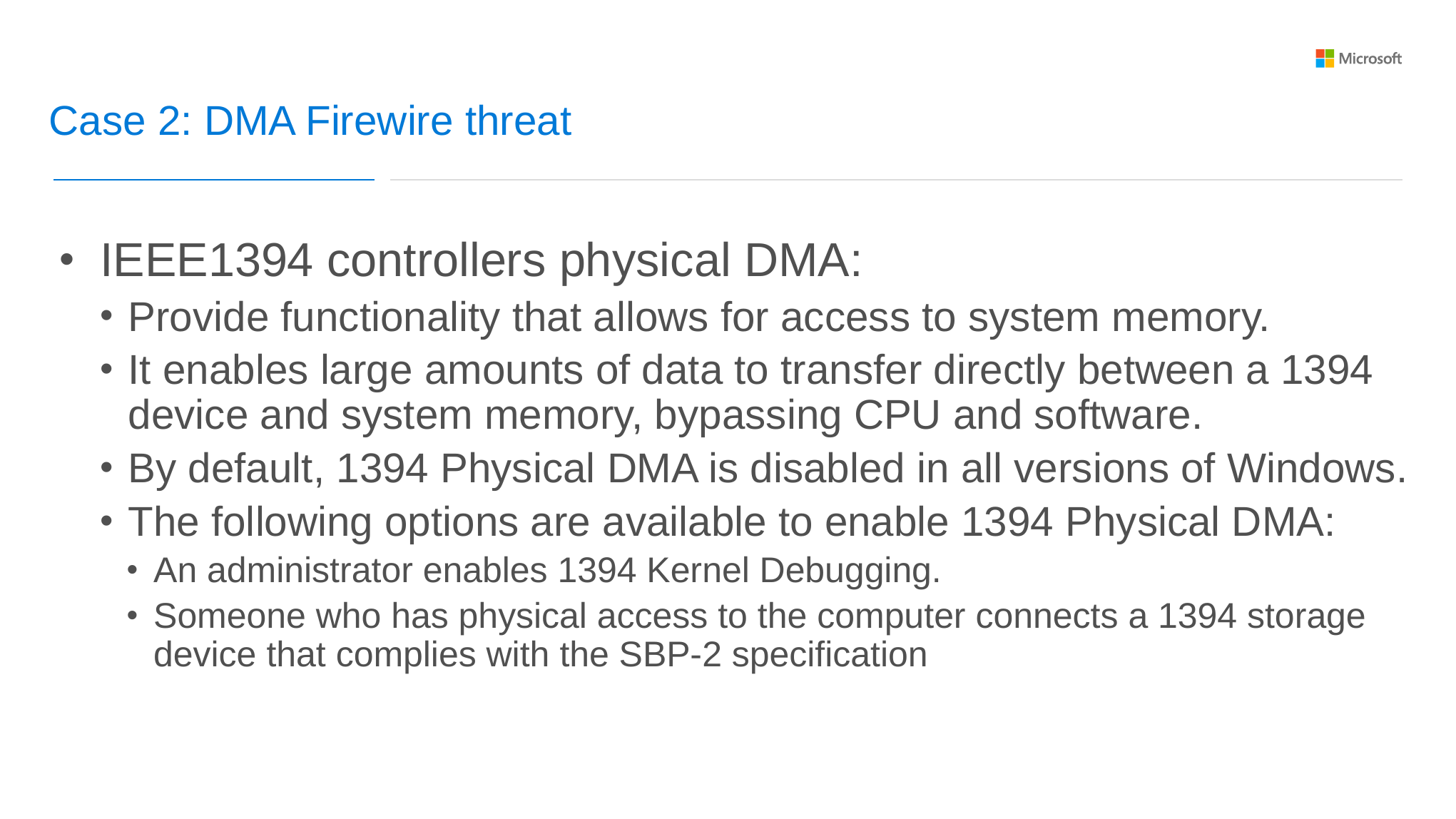

Case 2: DMA Firewire threat
IEEE1394 controllers physical DMA:
Provide functionality that allows for access to system memory.
It enables large amounts of data to transfer directly between a 1394 device and system memory, bypassing CPU and software.
By default, 1394 Physical DMA is disabled in all versions of Windows.
The following options are available to enable 1394 Physical DMA:
An administrator enables 1394 Kernel Debugging.
Someone who has physical access to the computer connects a 1394 storage device that complies with the SBP-2 specification